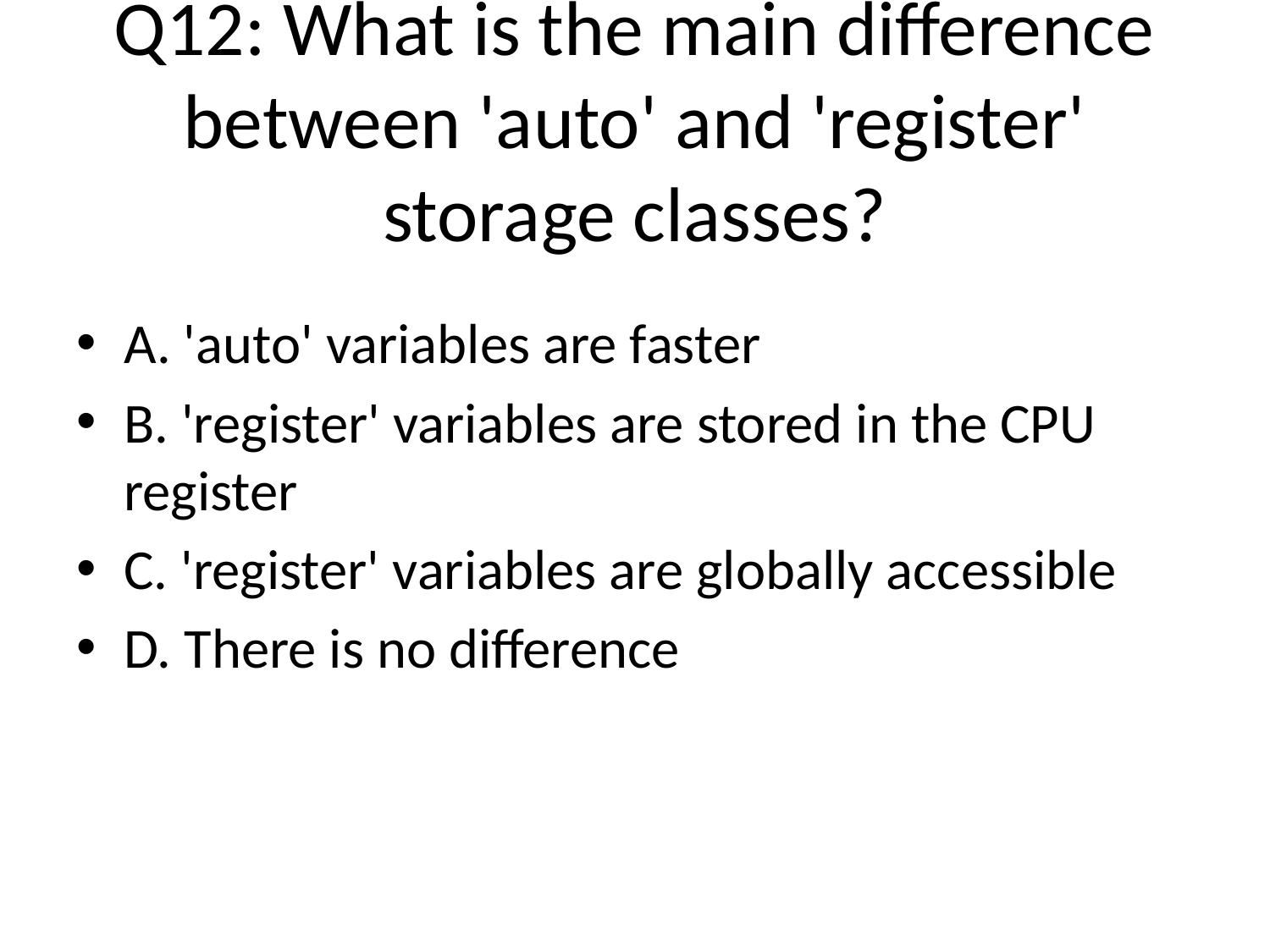

# Q12: What is the main difference between 'auto' and 'register' storage classes?

A. 'auto' variables are faster
B. 'register' variables are stored in the CPU register
C. 'register' variables are globally accessible
D. There is no difference